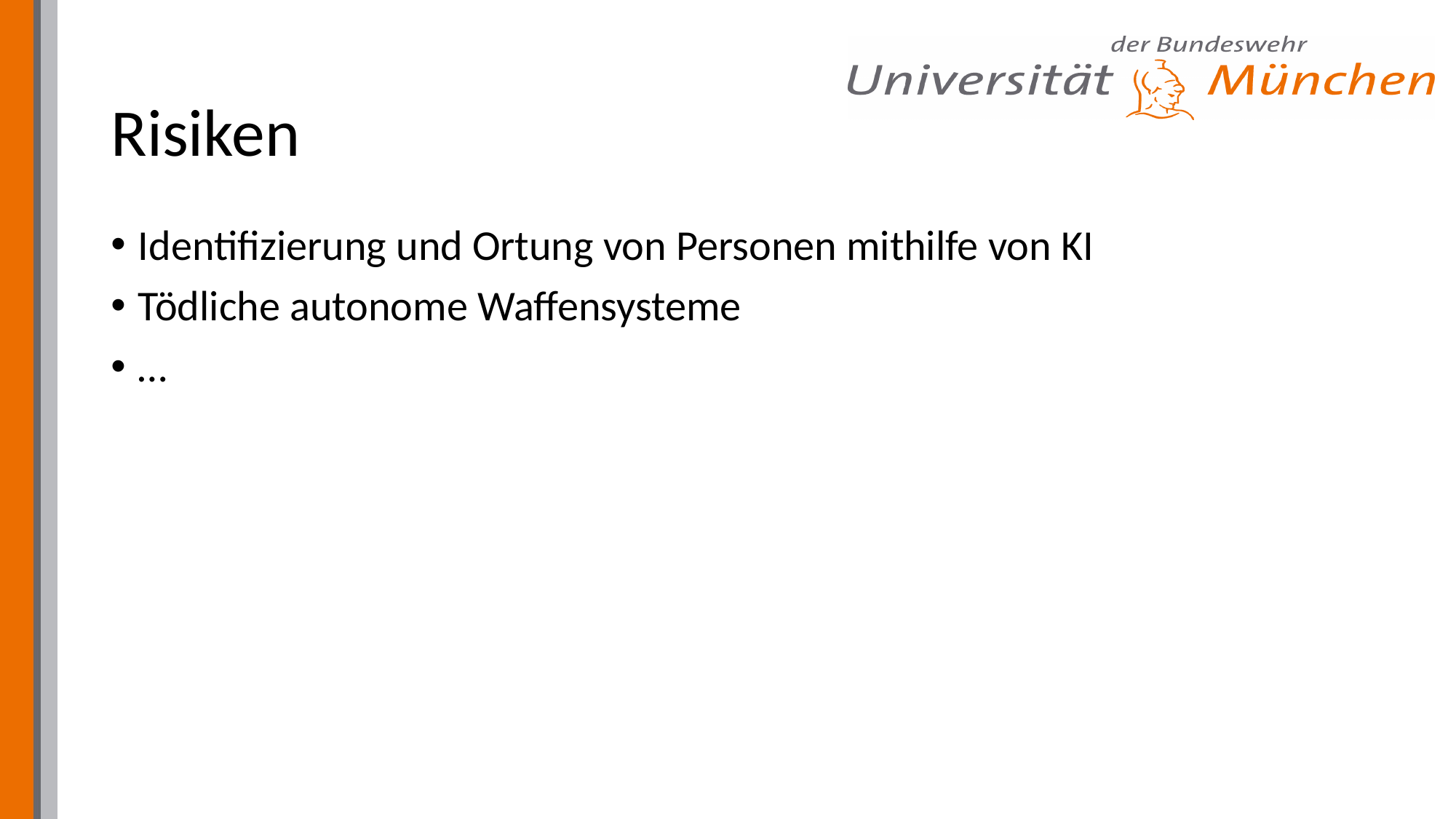

# Risiken
Identifizierung und Ortung von Personen mithilfe von KI
Tödliche autonome Waffensysteme
…